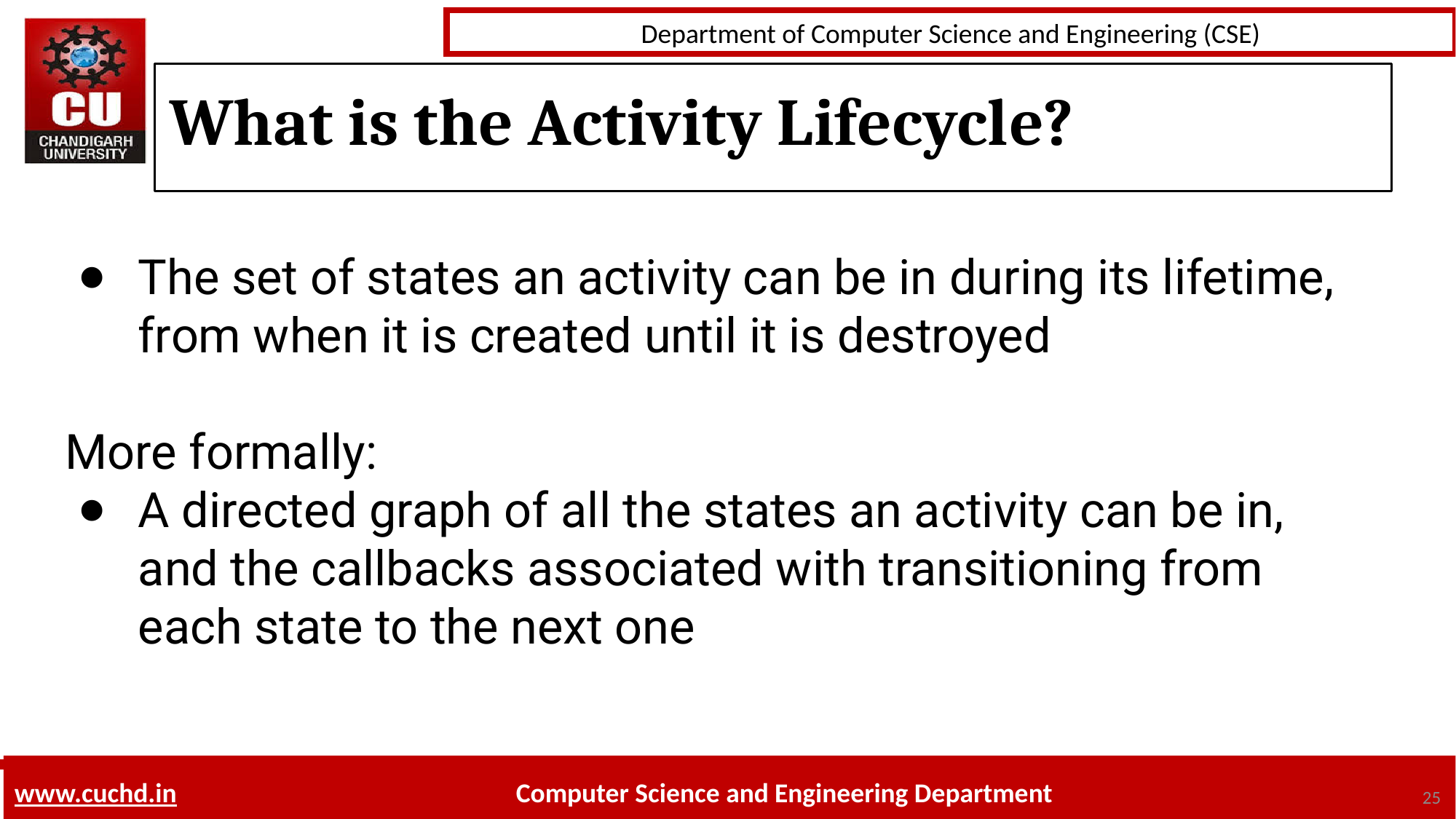

# What is the Activity Lifecycle?

The set of states an activity can be in during its lifetime, from when it is created until it is destroyed

More formally:
A directed graph of all the states an activity can be in, and the callbacks associated with transitioning from each state to the next one
25